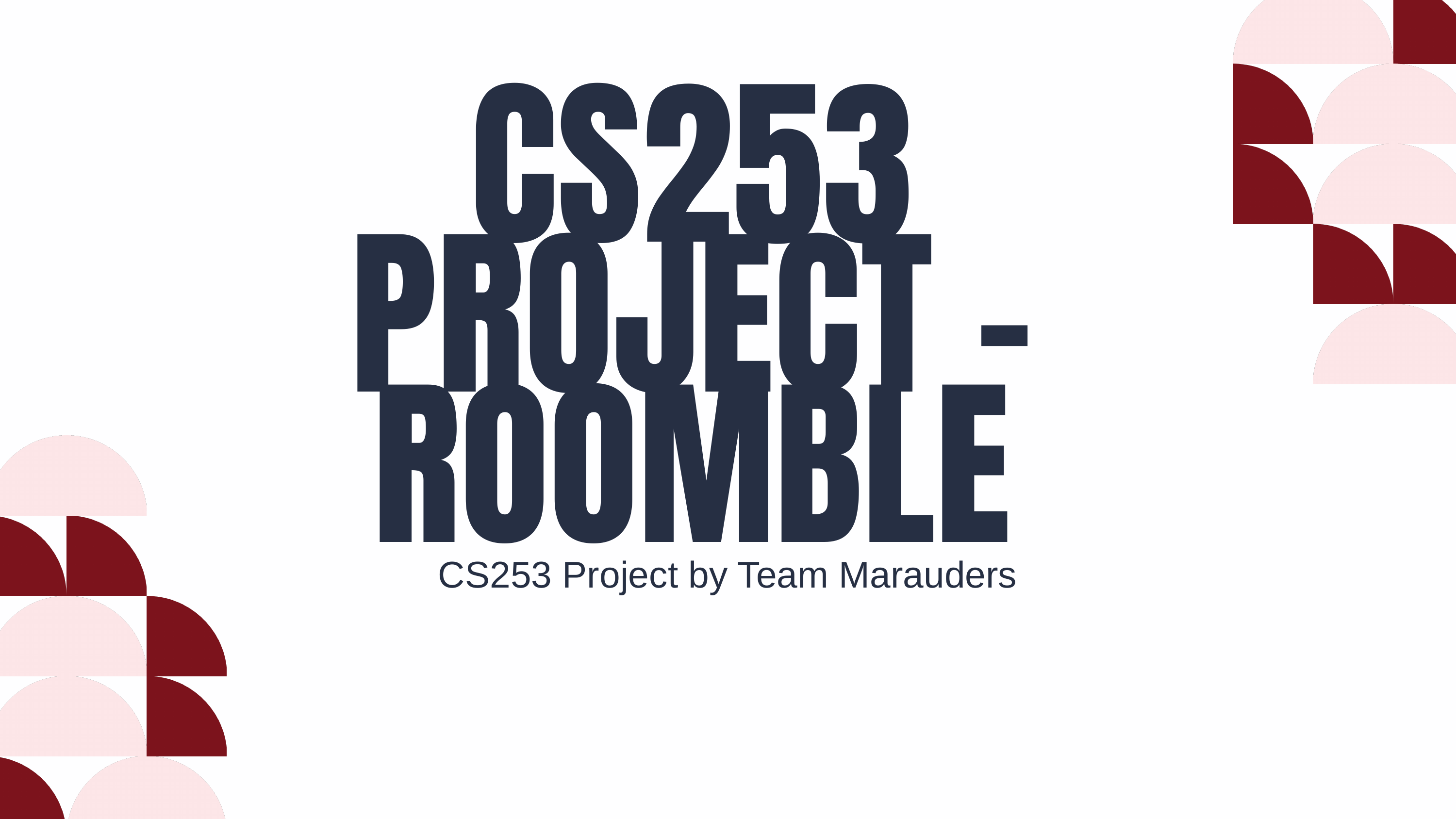

CS253 PROJECT - ROOMBLE

CS253 Project by Team Marauders